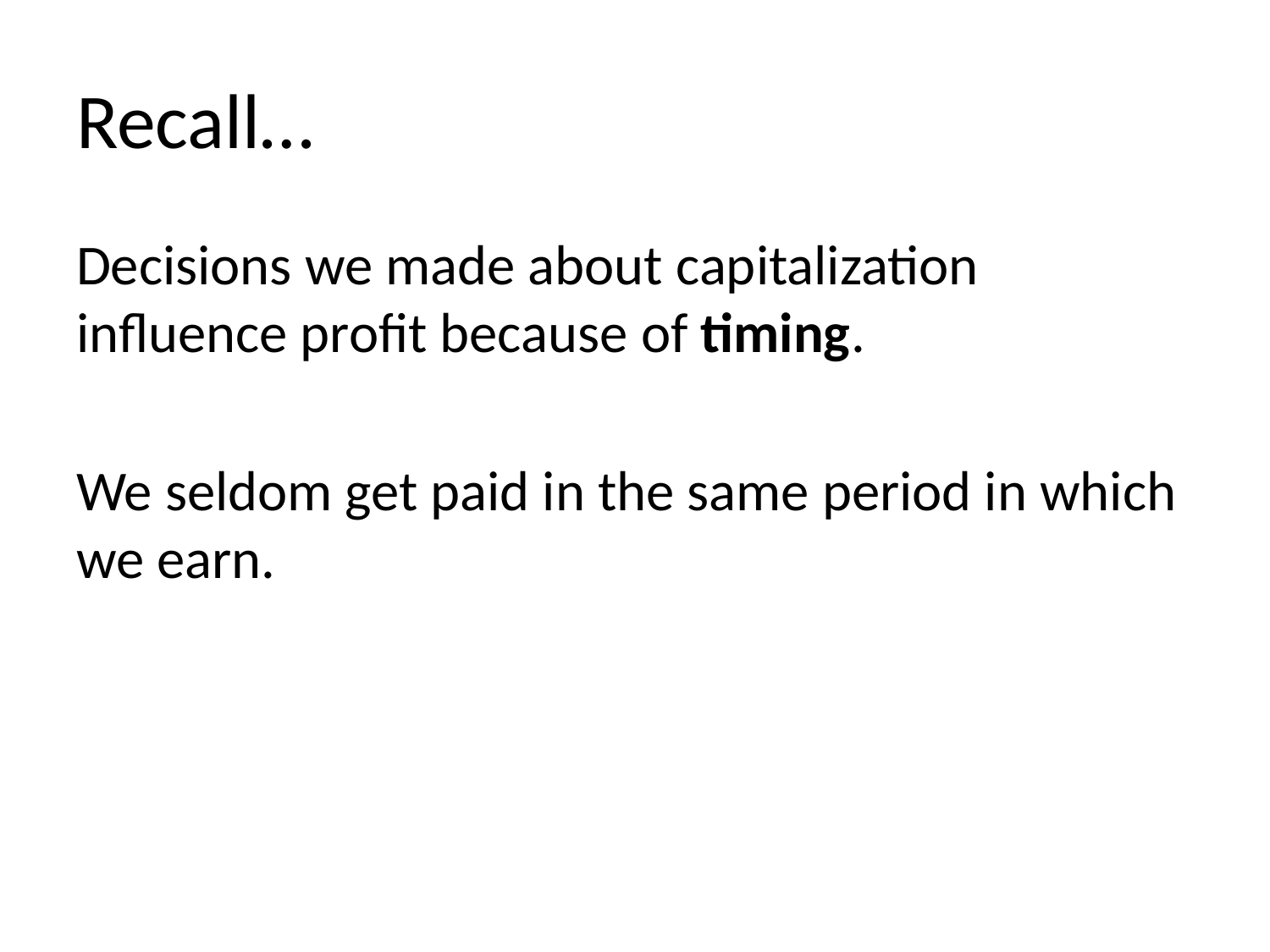

# Recall…
Decisions we made about capitalization influence profit because of timing.

We seldom get paid in the same period in which we earn.